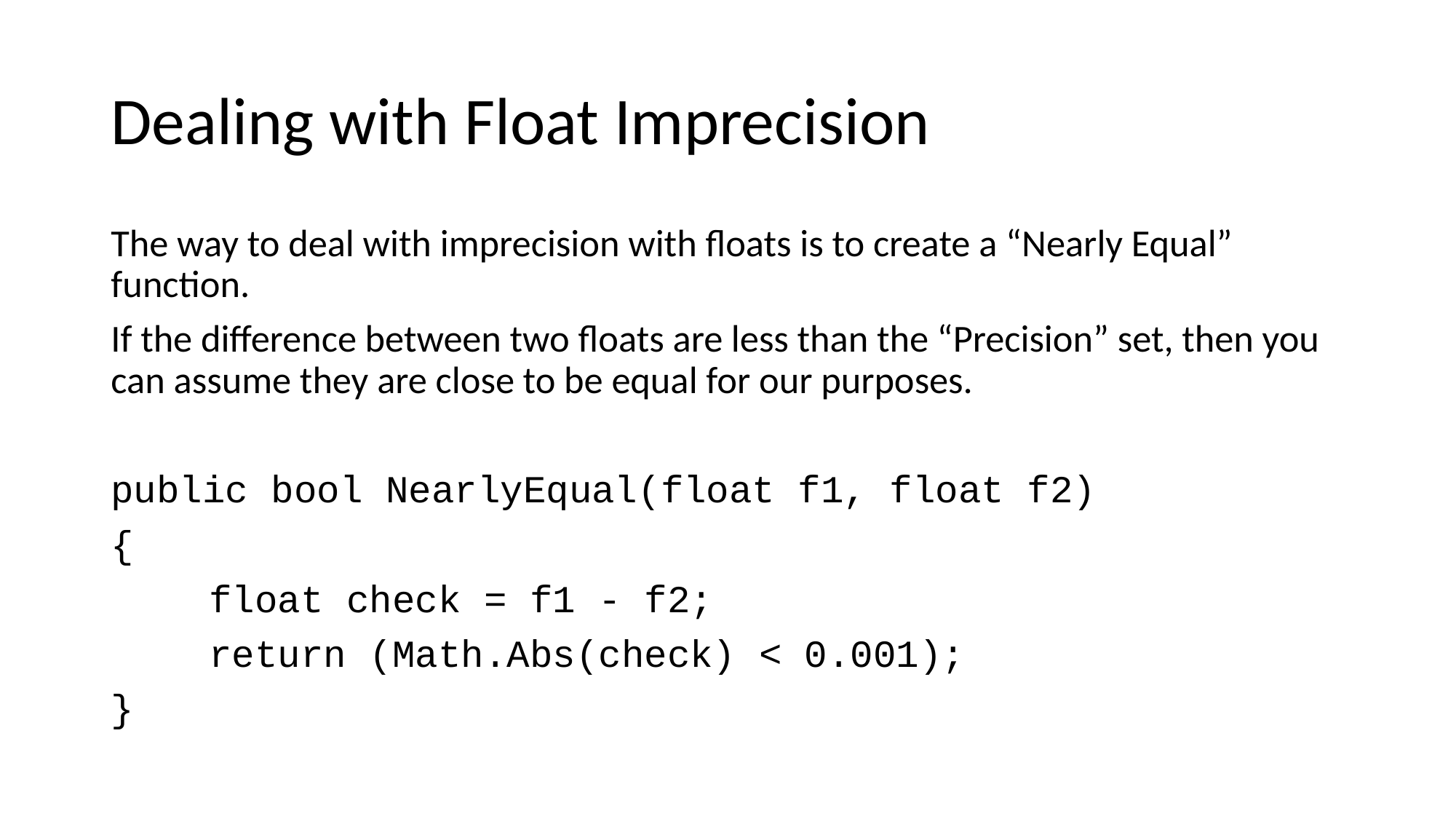

# Dealing with Float Imprecision
The way to deal with imprecision with floats is to create a “Nearly Equal” function.
If the difference between two floats are less than the “Precision” set, then you can assume they are close to be equal for our purposes.

public bool NearlyEqual(float f1, float f2)
{
	float check = f1 - f2;
	return (Math.Abs(check) < 0.001);
}